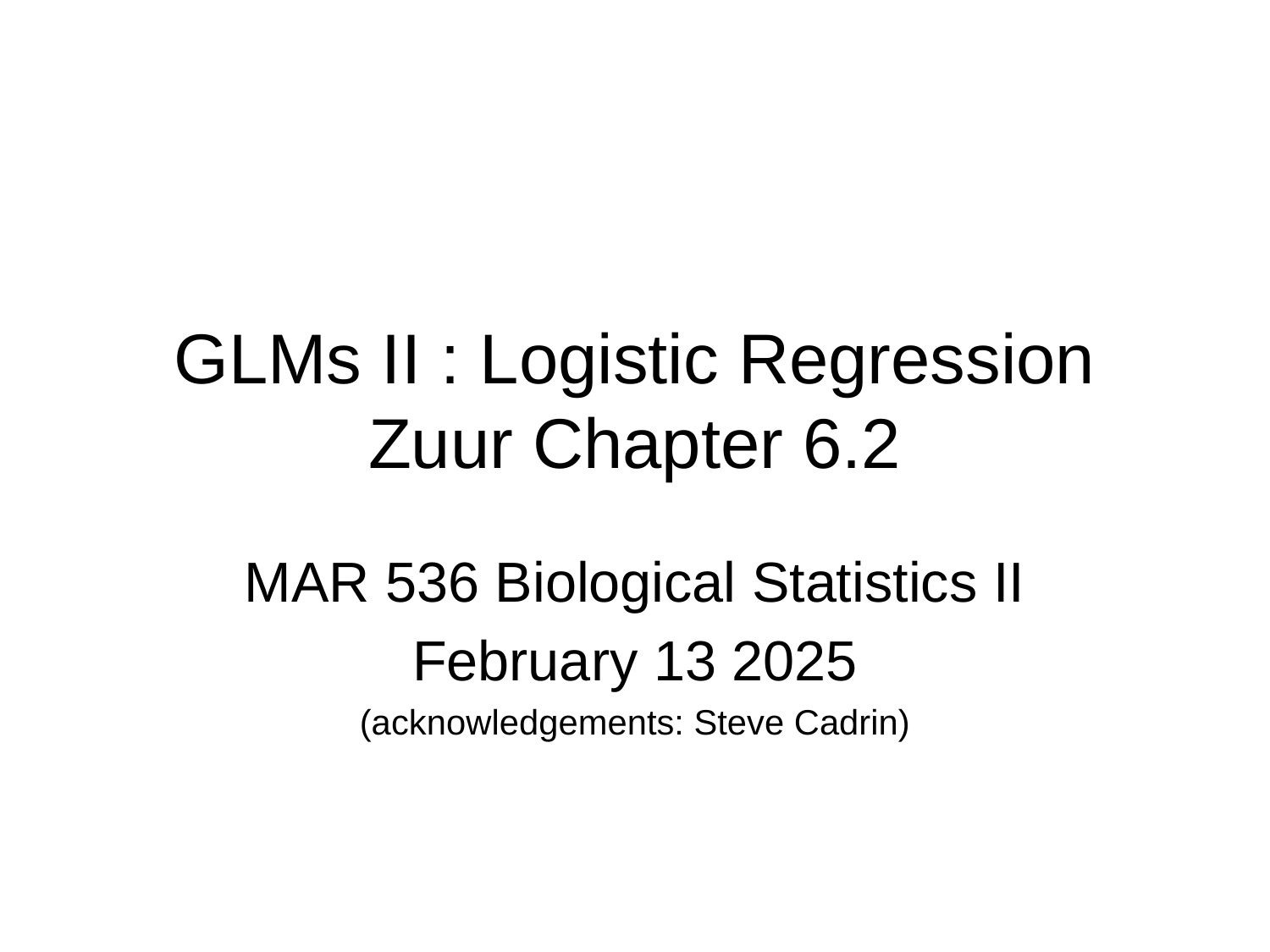

# GLMs II : Logistic Regression Zuur Chapter 6.2
MAR 536 Biological Statistics II
February 13 2025
(acknowledgements: Steve Cadrin)